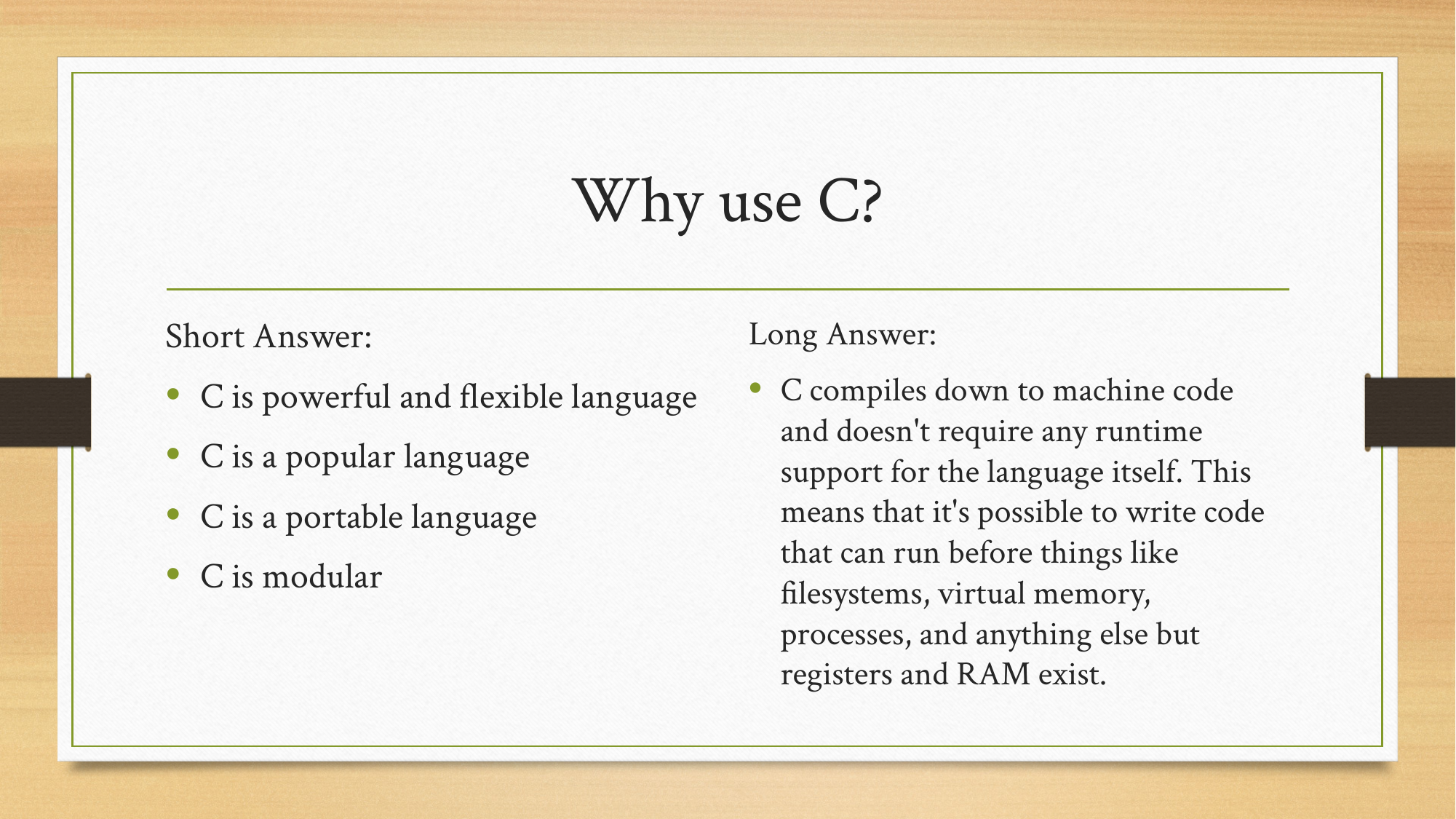

# Why use C?
Short Answer:
C is powerful and flexible language
C is a popular language
C is a portable language
C is modular
Long Answer:
C compiles down to machine code and doesn't require any runtime support for the language itself. This means that it's possible to write code that can run before things like filesystems, virtual memory, processes, and anything else but registers and RAM exist.